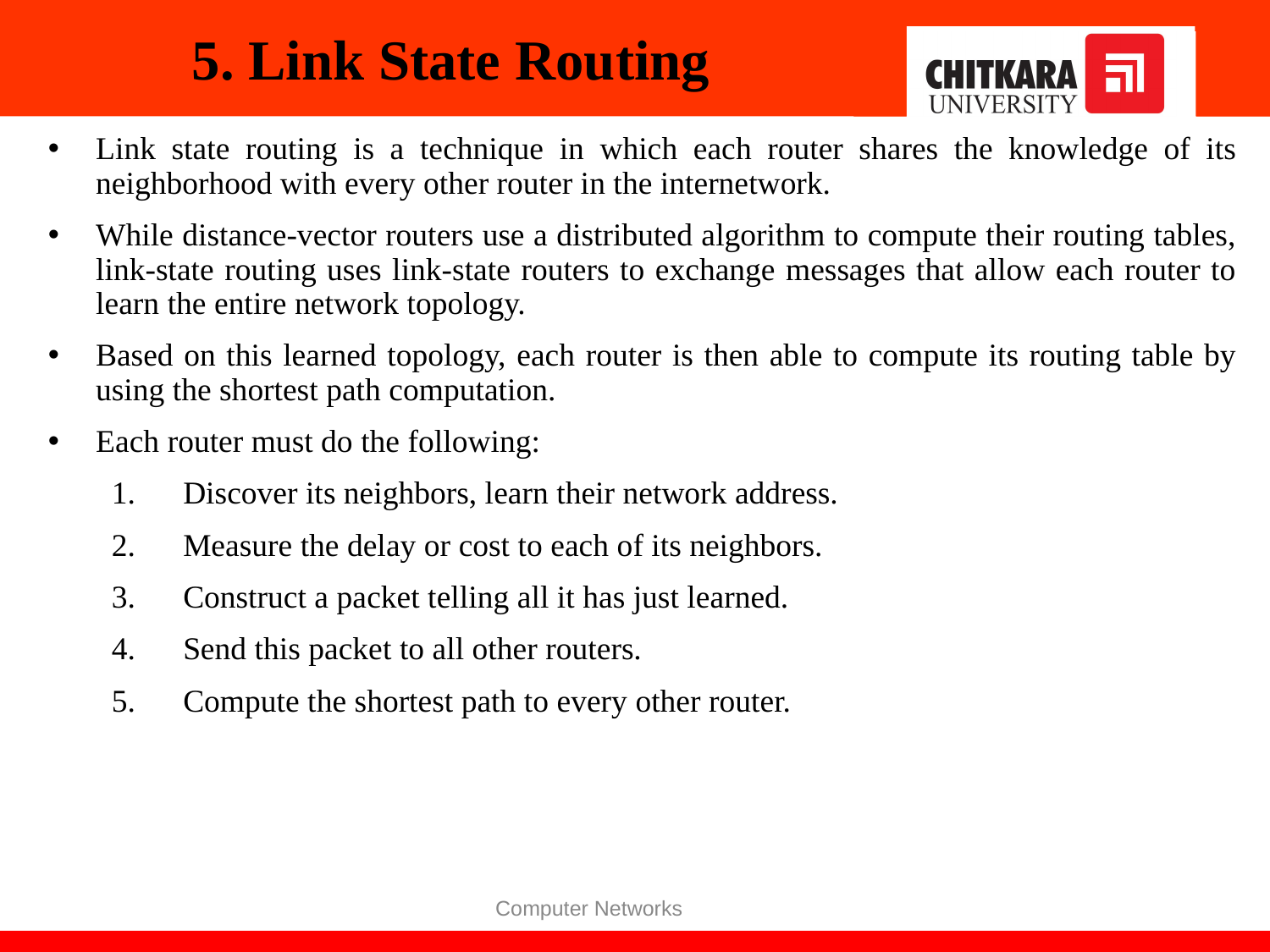

# 5. Link State Routing
Link state routing is a technique in which each router shares the knowledge of its neighborhood with every other router in the internetwork.
While distance-vector routers use a distributed algorithm to compute their routing tables, link-state routing uses link-state routers to exchange messages that allow each router to learn the entire network topology.
Based on this learned topology, each router is then able to compute its routing table by using the shortest path computation.
Each router must do the following:
Discover its neighbors, learn their network address.
Measure the delay or cost to each of its neighbors.
Construct a packet telling all it has just learned.
Send this packet to all other routers.
Compute the shortest path to every other router.

Computer Networks